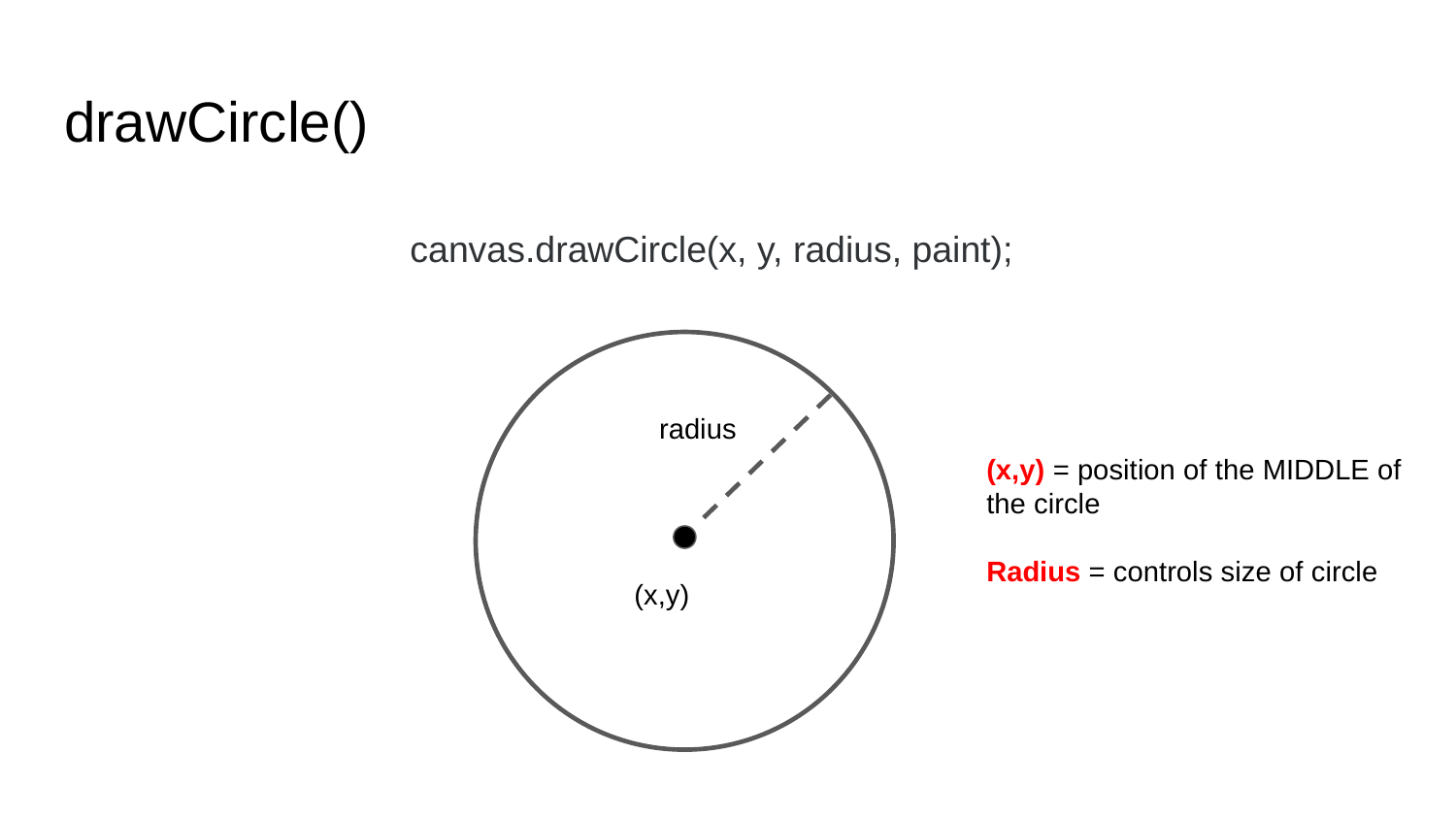

# drawCircle()
canvas.drawCircle(x, y, radius, paint);

radius
(x,y) = position of the MIDDLE of the circle

Radius = controls size of circle

(x,y)